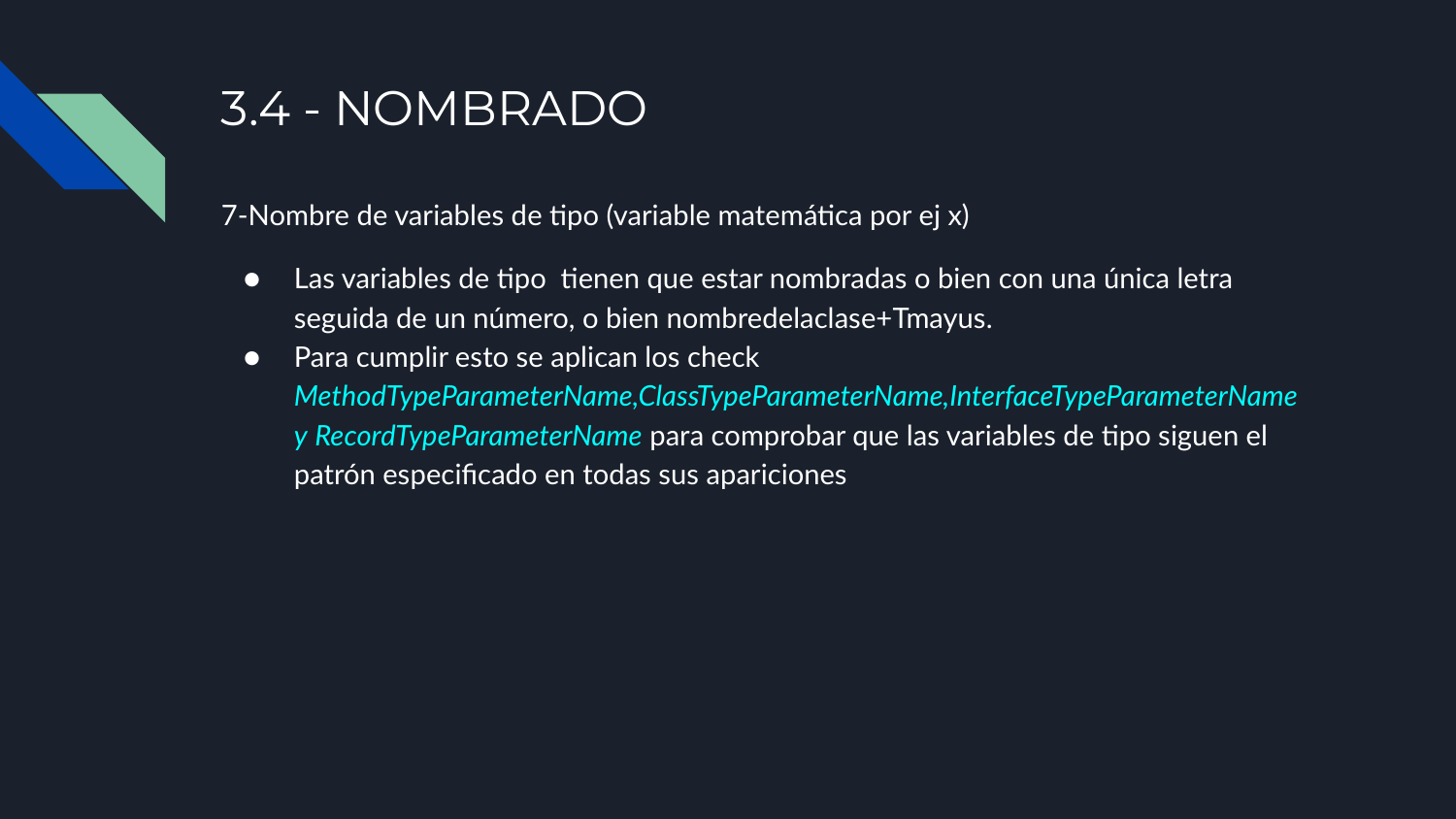

# 3.4 - NOMBRADO
7-Nombre de variables de tipo (variable matemática por ej x)
Las variables de tipo  tienen que estar nombradas o bien con una única letra seguida de un número, o bien nombredelaclase+Tmayus.
Para cumplir esto se aplican los check MethodTypeParameterName,ClassTypeParameterName,InterfaceTypeParameterName y RecordTypeParameterName para comprobar que las variables de tipo siguen el patrón especificado en todas sus apariciones